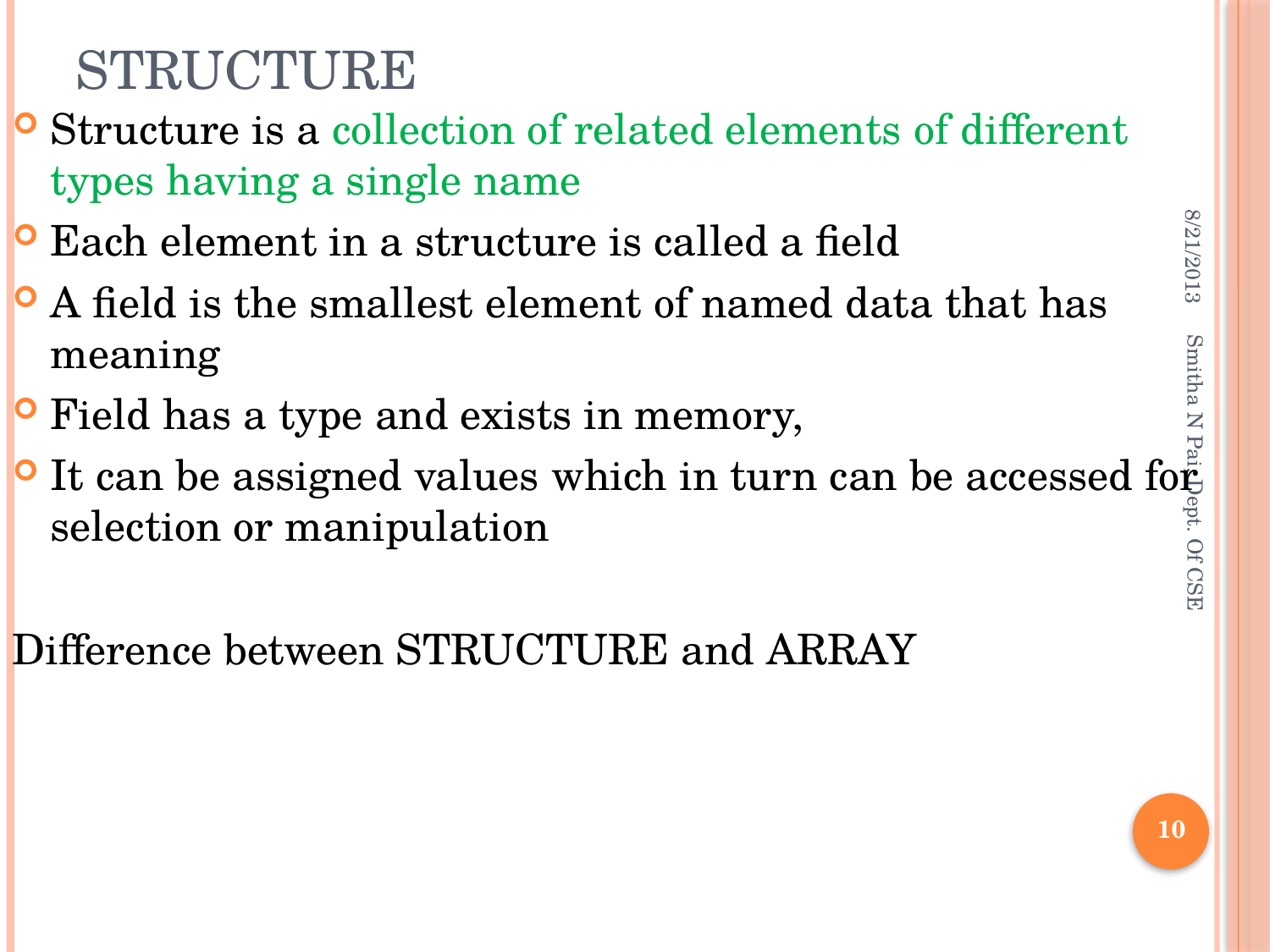

# Structure
Structure is a collection of related elements of different types having a single name
Each element in a structure is called a field
A field is the smallest element of named data that has meaning
Field has a type and exists in memory,
It can be assigned values which in turn can be accessed for selection or manipulation

Difference between STRUCTURE and ARRAY

8/21/2013
Smitha N Pai, Dept. Of CSE
10